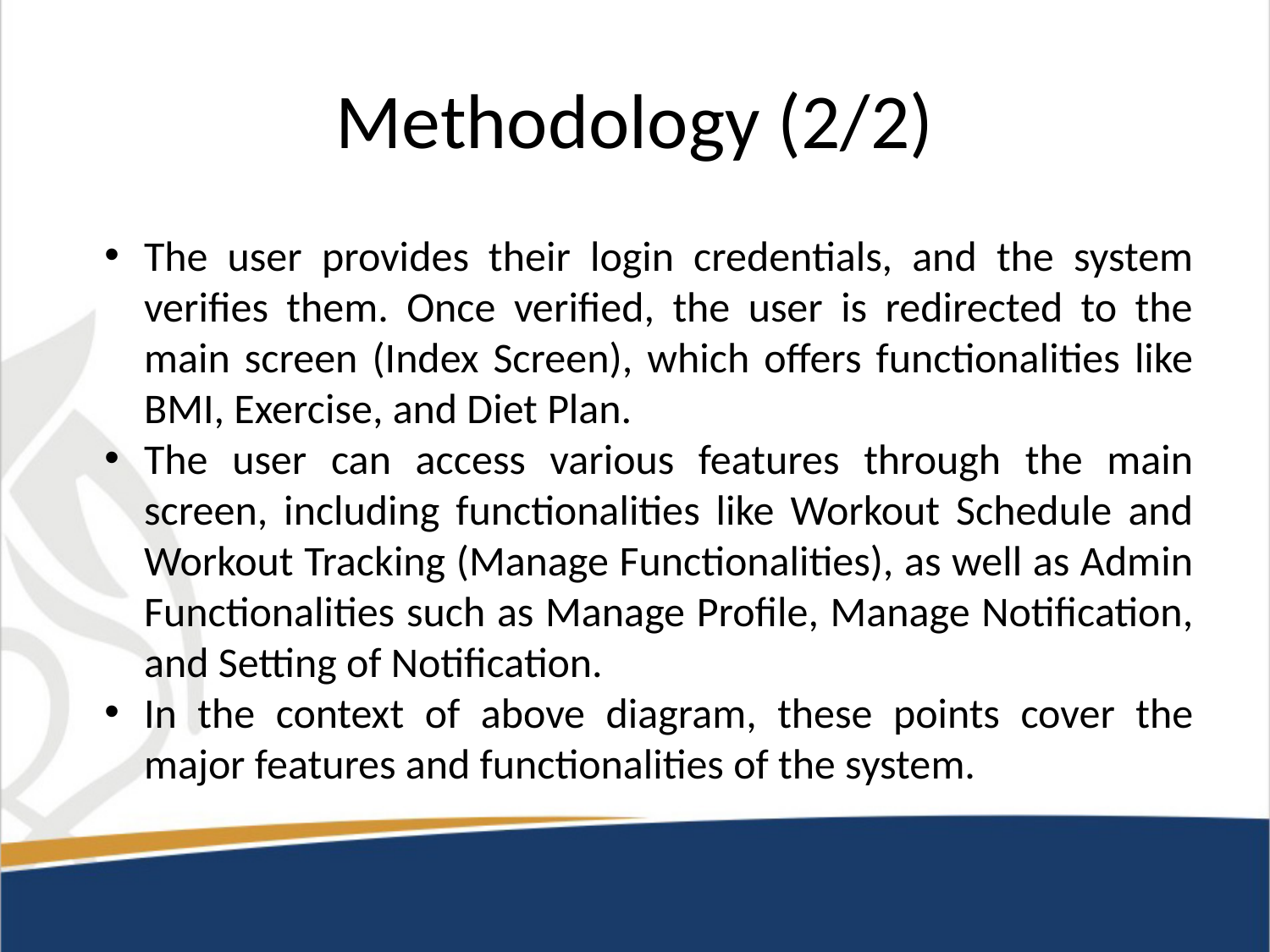

# Methodology (2/2)
The user provides their login credentials, and the system verifies them. Once verified, the user is redirected to the main screen (Index Screen), which offers functionalities like BMI, Exercise, and Diet Plan.
The user can access various features through the main screen, including functionalities like Workout Schedule and Workout Tracking (Manage Functionalities), as well as Admin Functionalities such as Manage Profile, Manage Notification, and Setting of Notification.
In the context of above diagram, these points cover the major features and functionalities of the system.